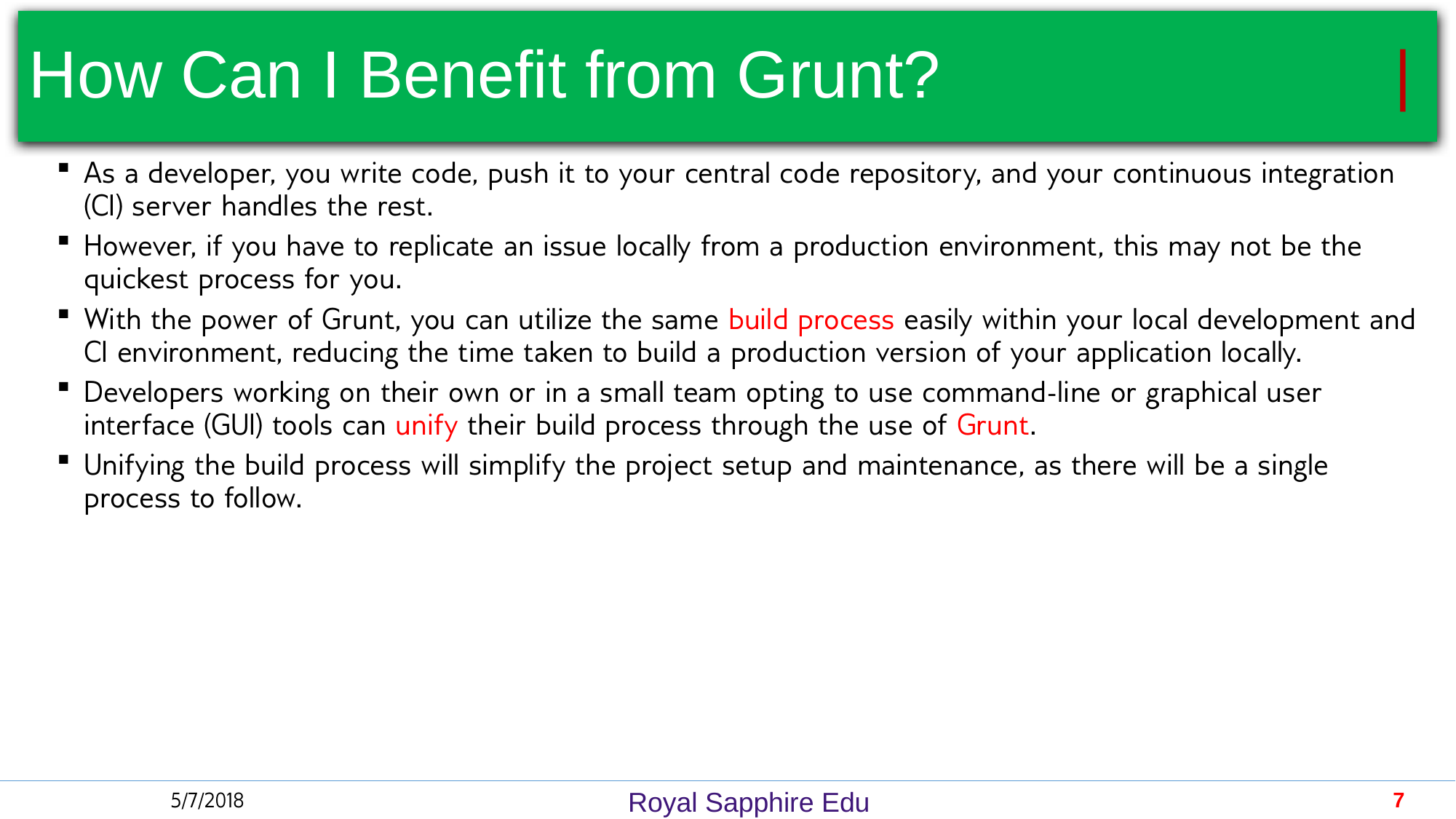

# How Can I Benefit from Grunt?				   |
As a developer, you write code, push it to your central code repository, and your continuous integration (CI) server handles the rest.
However, if you have to replicate an issue locally from a production environment, this may not be the quickest process for you.
With the power of Grunt, you can utilize the same build process easily within your local development and CI environment, reducing the time taken to build a production version of your application locally.
Developers working on their own or in a small team opting to use command-line or graphical user interface (GUI) tools can unify their build process through the use of Grunt.
Unifying the build process will simplify the project setup and maintenance, as there will be a single process to follow.
5/7/2018
7